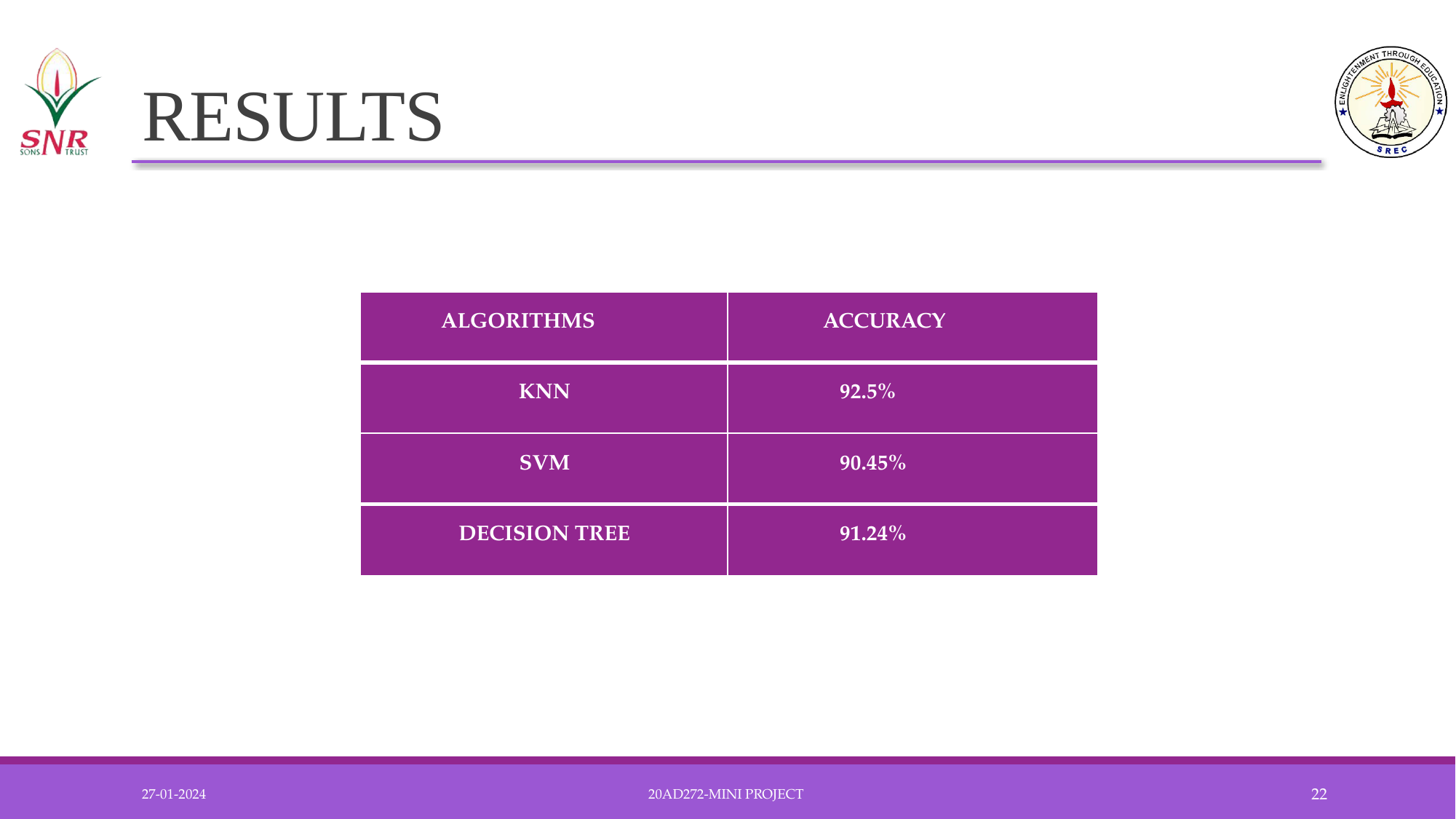

# RESULTS
| ALGORITHMS | ACCURACY |
| --- | --- |
| KNN | 92.5% |
| SVM | 90.45% |
| DECISION TREE | 91.24% |
27-01-2024
20AD272-MINI PROJECT
22